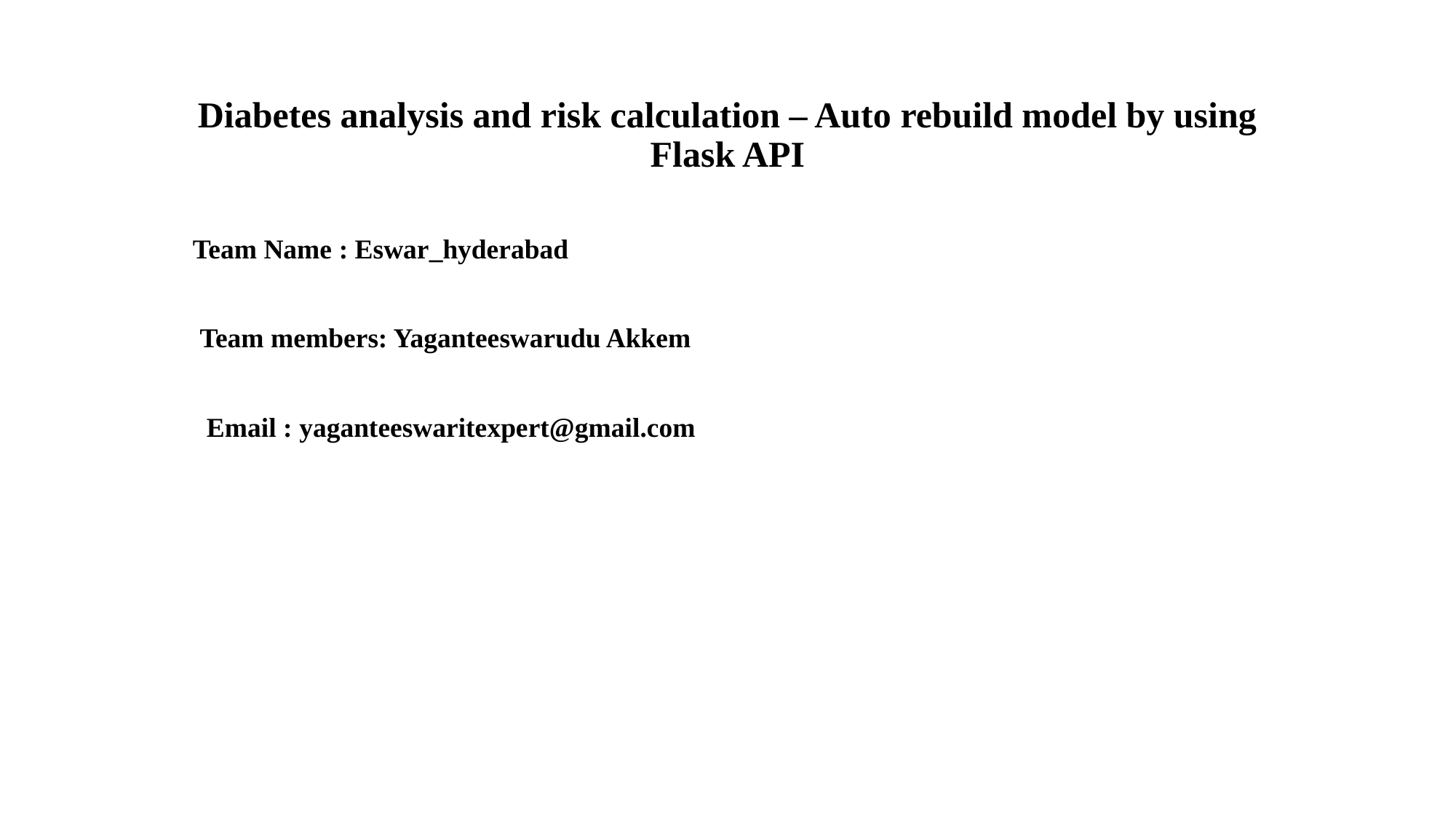

Diabetes analysis and risk calculation – Auto rebuild model by using Flask API

Team Name : Eswar_hyderabad

 Team members: Yaganteeswarudu Akkem

  Email : yaganteeswaritexpert@gmail.com